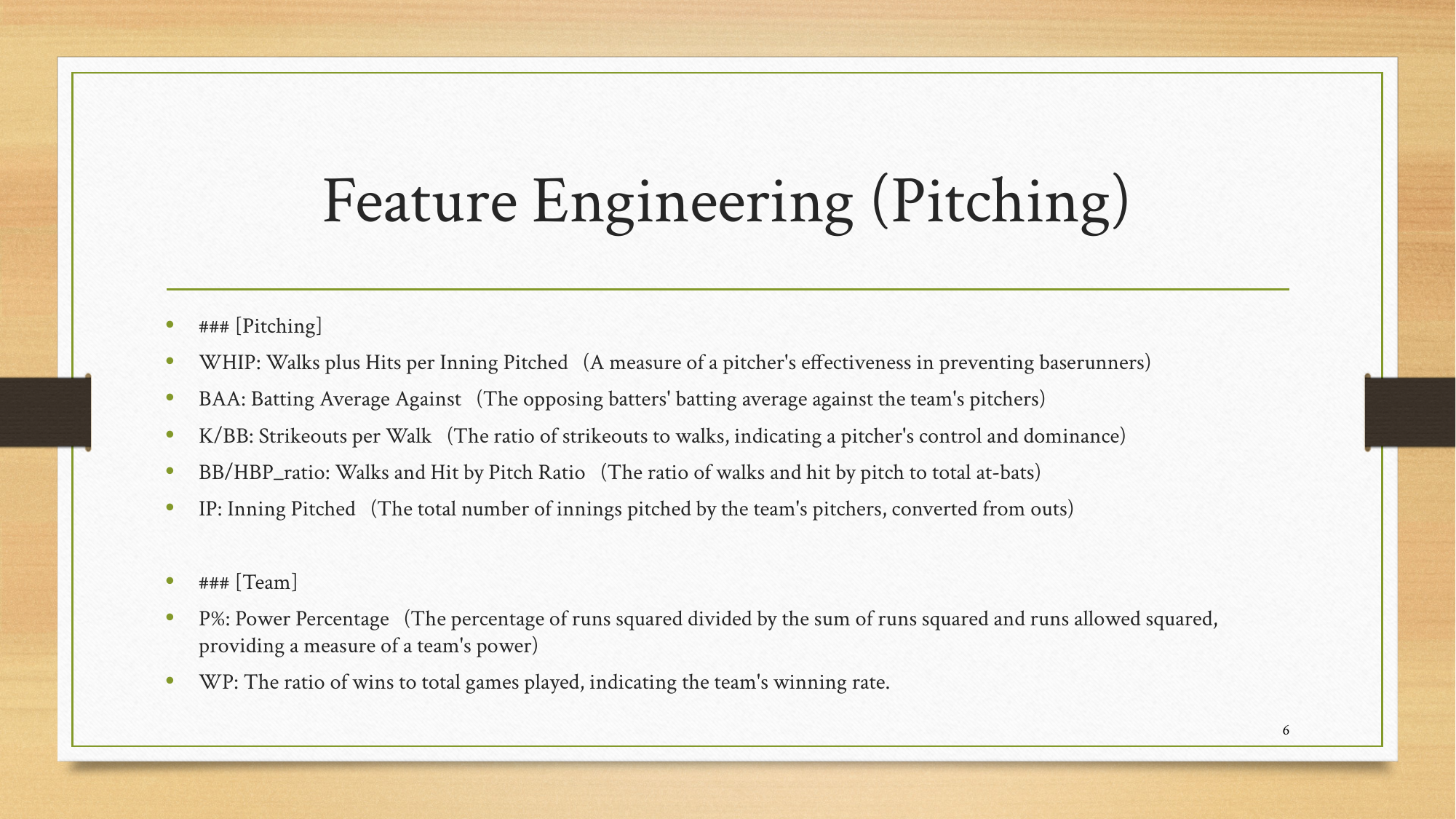

# Feature Engineering (Pitching)
### [Pitching]
WHIP: Walks plus Hits per Inning Pitched   (A measure of a pitcher's effectiveness in preventing baserunners)
BAA: Batting Average Against   (The opposing batters' batting average against the team's pitchers)
K/BB: Strikeouts per Walk   (The ratio of strikeouts to walks, indicating a pitcher's control and dominance)
BB/HBP_ratio: Walks and Hit by Pitch Ratio   (The ratio of walks and hit by pitch to total at-bats)
IP: Inning Pitched   (The total number of innings pitched by the team's pitchers, converted from outs)

### [Team]
P%: Power Percentage   (The percentage of runs squared divided by the sum of runs squared and runs allowed squared, providing a measure of a team's power)
WP: The ratio of wins to total games played, indicating the team's winning rate.

6